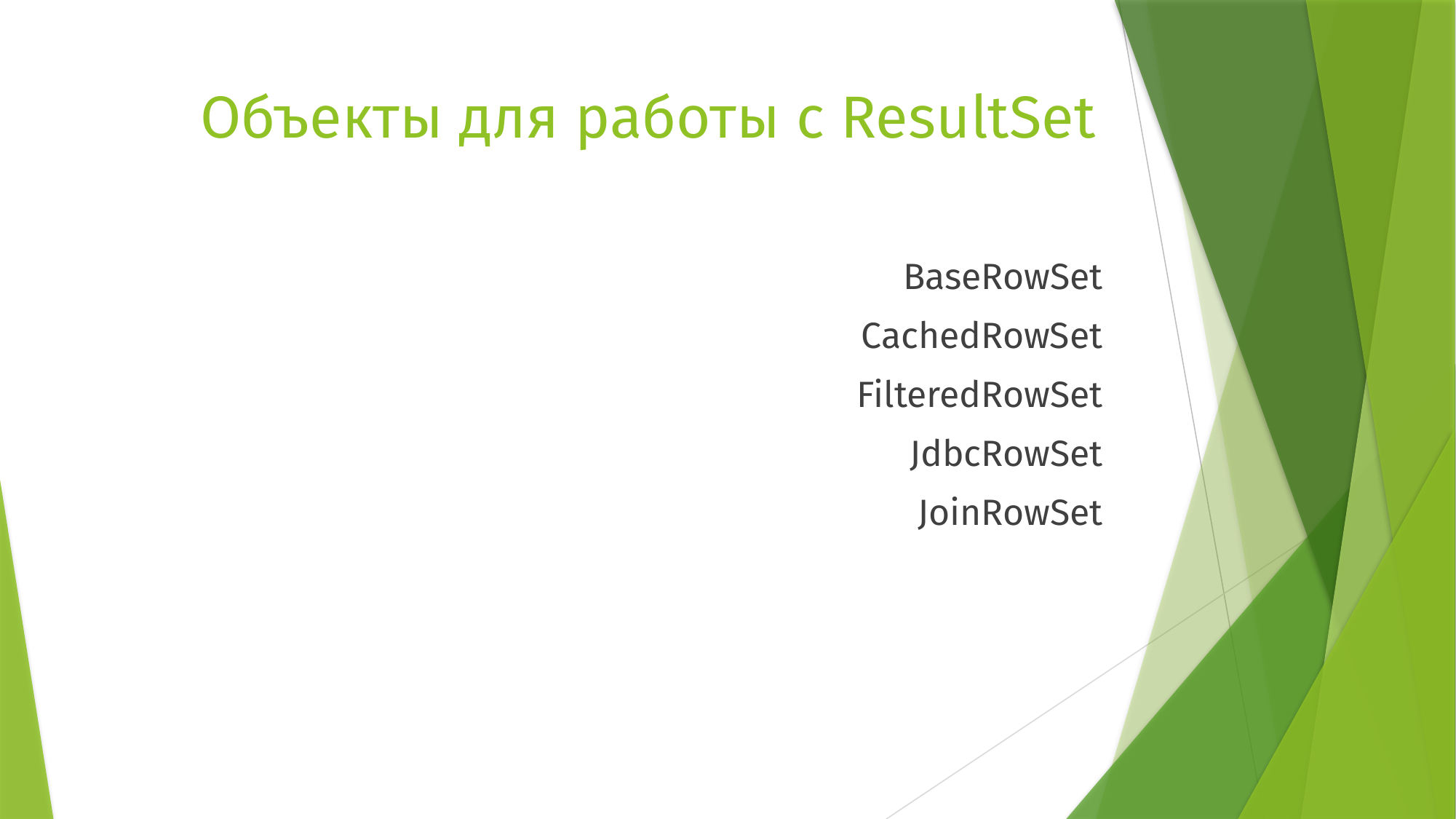

# Объекты для работы с ResultSet
BaseRowSet
CachedRowSet
FilteredRowSet
JdbcRowSet
JoinRowSet